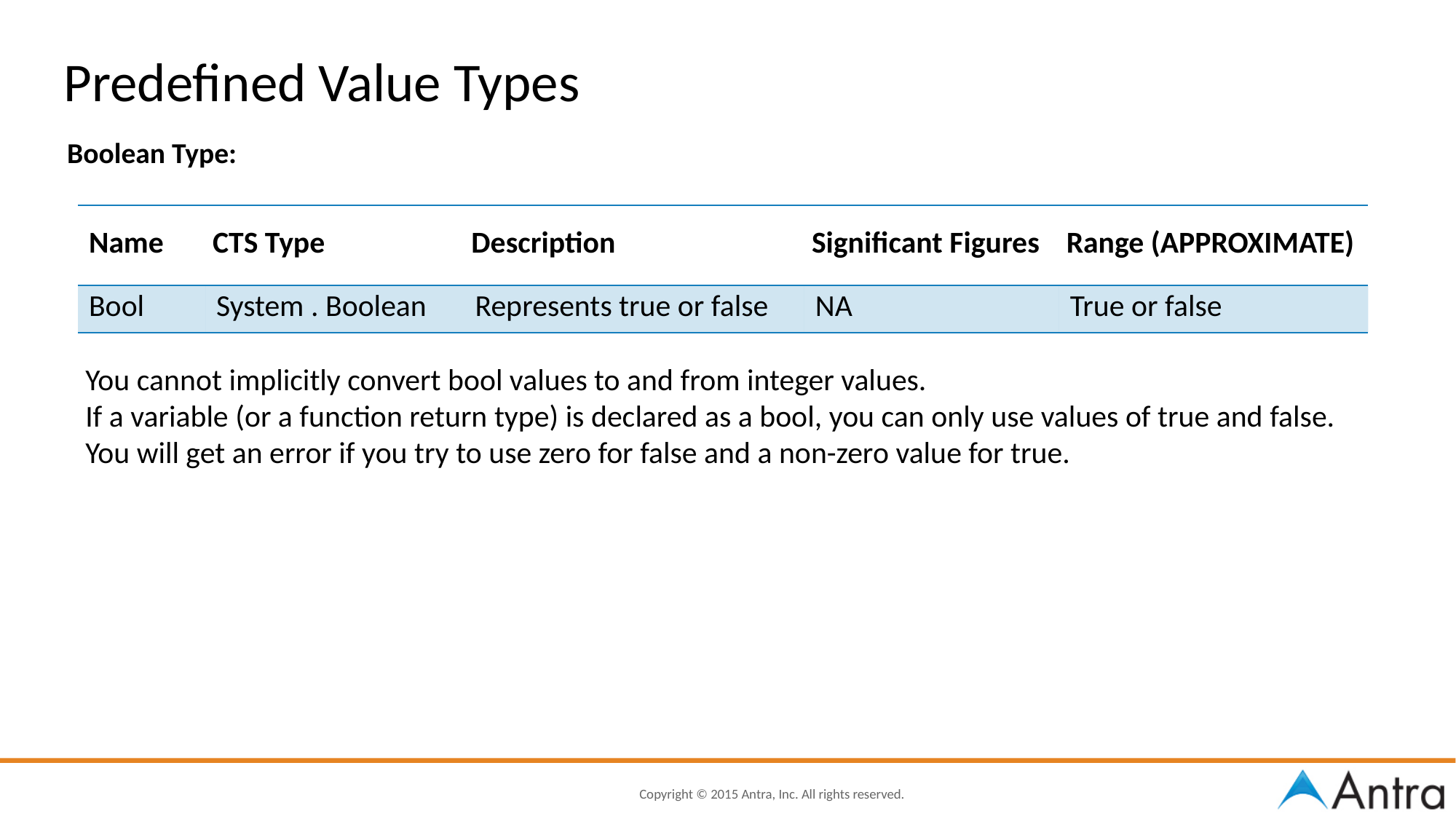

Predefined Value Types
Boolean Type:

| Name | CTS Type | Description | Significant Figures | Range (APPROXIMATE) |
| --- | --- | --- | --- | --- |
| Bool | System . Boolean | Represents true or false | NA | True or false |
You cannot implicitly convert bool values to and from integer values.
If a variable (or a function return type) is declared as a bool, you can only use values of true and false. You will get an error if you try to use zero for false and a non-zero value for true.